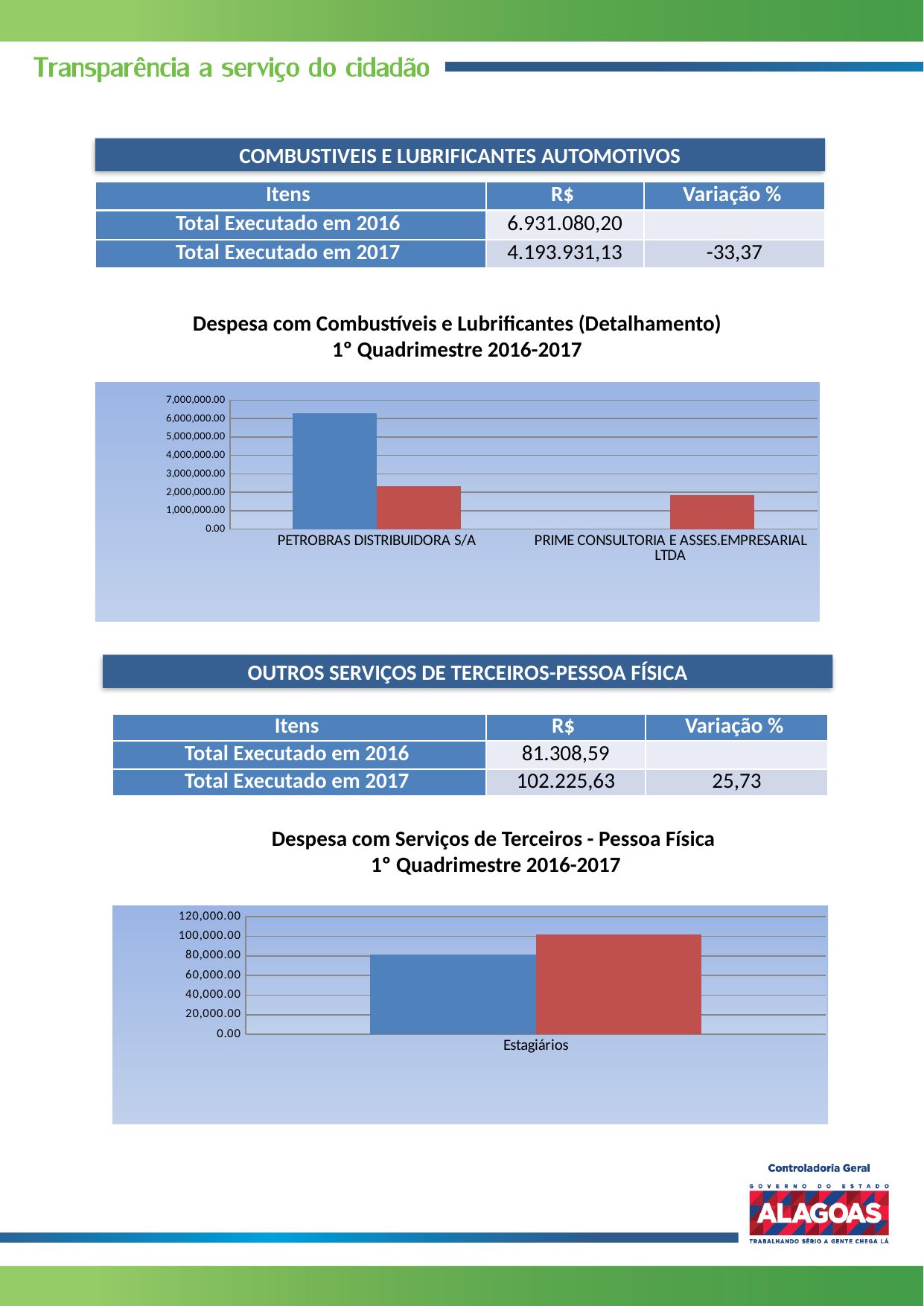

COMBUSTIVEIS E LUBRIFICANTES AUTOMOTIVOS
| Itens | R$ | Variação % |
| --- | --- | --- |
| Total Executado em 2016 | 6.931.080,20 |  |
| Total Executado em 2017 | 4.193.931,13 | -33,37 |
Despesa com Combustíveis e Lubrificantes (Detalhamento)
1º Quadrimestre 2016-2017

### Chart

| Category |  |  |
|---|---|---|
| PETROBRAS DISTRIBUIDORA S/A | 6294550.270000001 | 2342700.09 |
| PRIME CONSULTORIA E ASSES.EMPRESARIAL LTDA | 0.0 | 1851231.04 |
OUTROS SERVIÇOS DE TERCEIROS-PESSOA FÍSICA
| Itens | R$ | Variação % |
| --- | --- | --- |
| Total Executado em 2016 | 81.308,59 |  |
| Total Executado em 2017 | 102.225,63 | 25,73 |
Despesa com Serviços de Terceiros - Pessoa Física
1º Quadrimestre 2016-2017

### Chart

| Category |  |  |
|---|---|---|
| Estagiários | 81308.59 | 102225.63 |